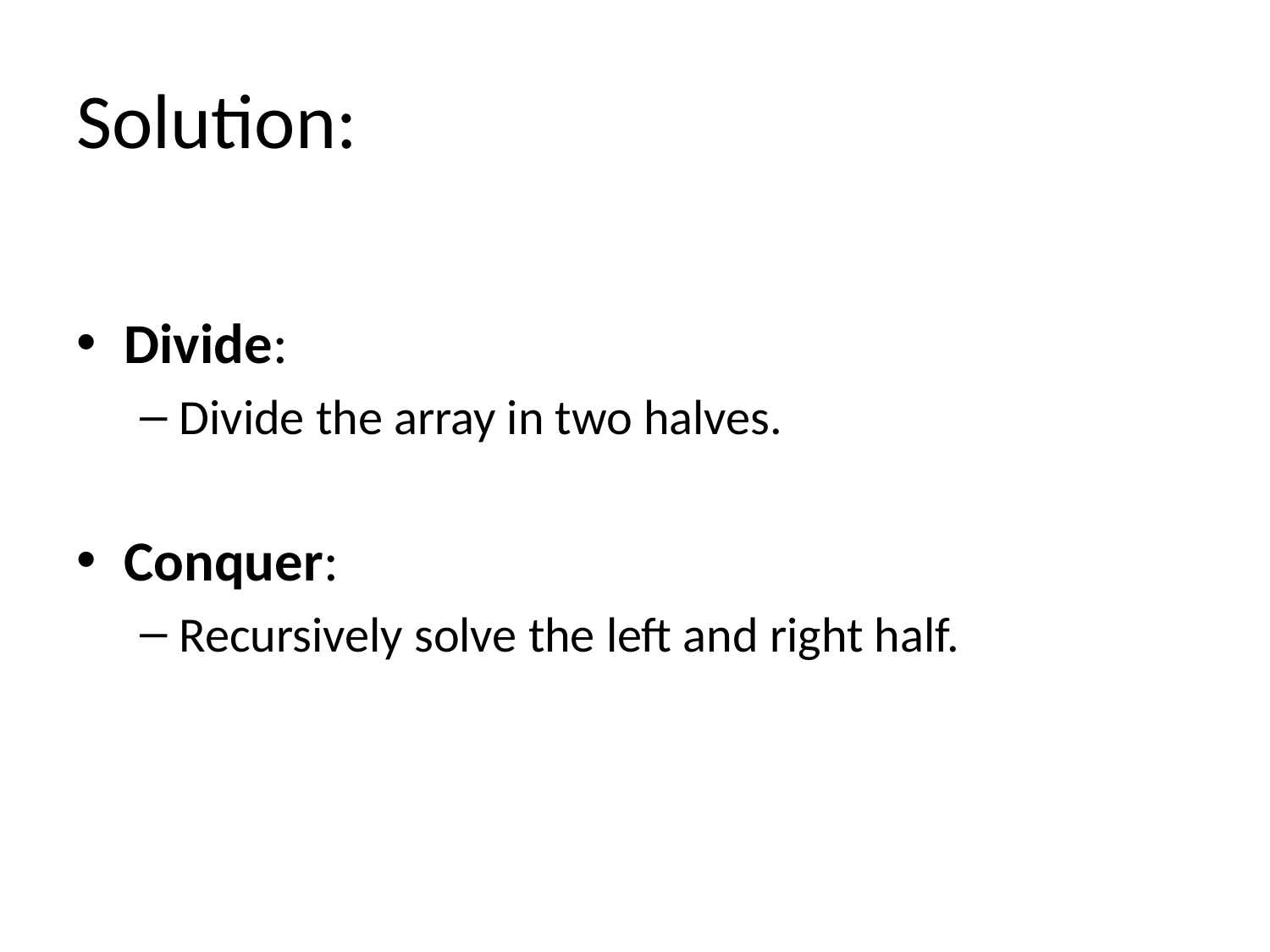

# Solution:

Divide:
Divide the array in two halves.

Conquer:
Recursively solve the left and right half.